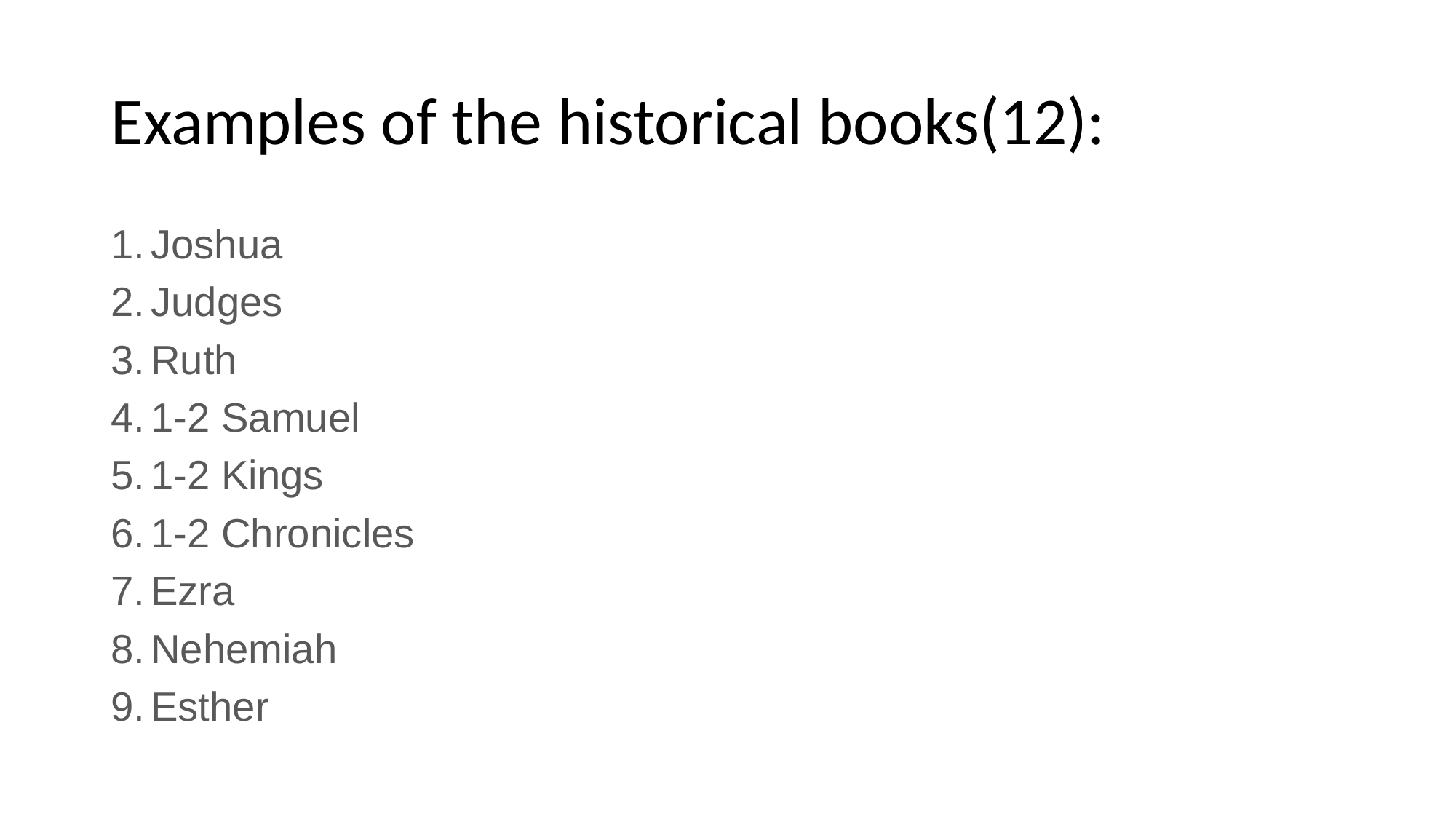

# Examples of the historical books(12):
Joshua
Judges
Ruth
1-2 Samuel
1-2 Kings
1-2 Chronicles
Ezra
Nehemiah
Esther